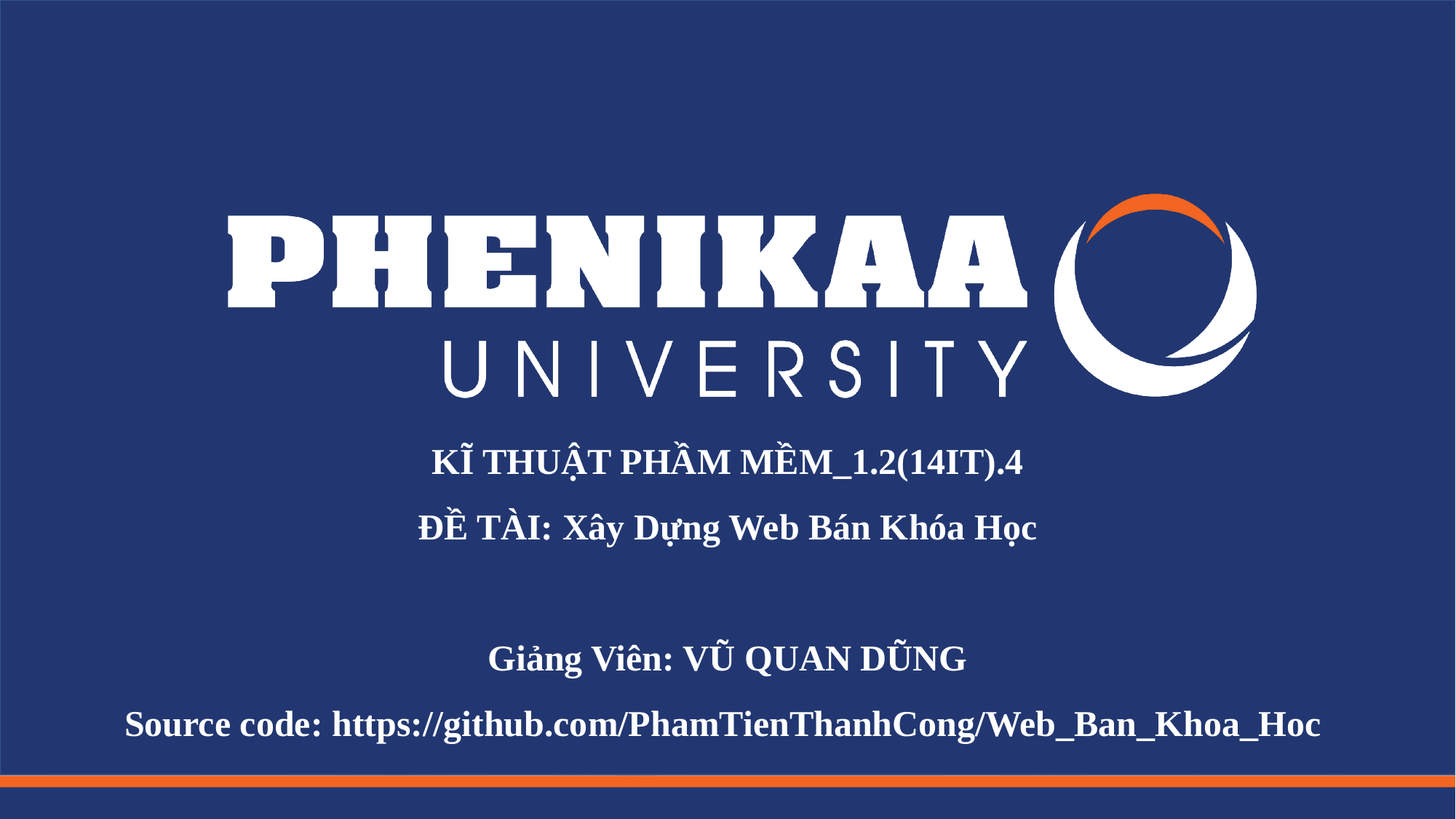

#

KĨ THUẬT PHẦM MỀM_1.2(14IT).4
ĐỀ TÀI: Xây Dựng Web Bán Khóa Học

Giảng Viên: VŨ QUAN DŨNG
Source code: https://github.com/PhamTienThanhCong/Web_Ban_Khoa_Hoc